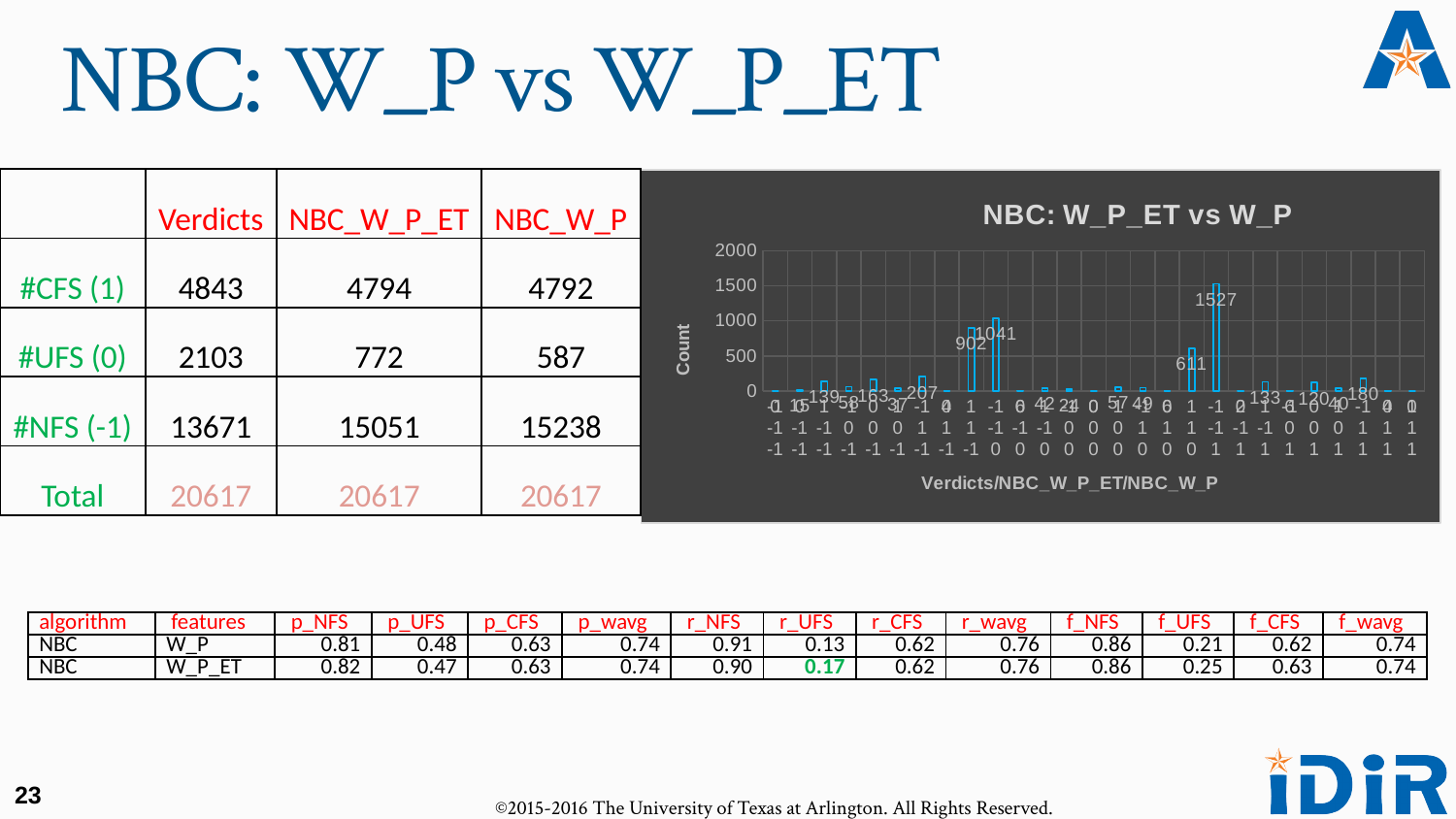

# NBC: W_P vs W_P_ET
|  | Verdicts | NBC\_W\_P\_ET | NBC\_W\_P |
| --- | --- | --- | --- |
| #CFS (1) | 4843 | 4794 | 4792 |
| #UFS (0) | 2103 | 772 | 587 |
| #NFS (-1) | 13671 | 15051 | 15238 |
| Total | 20617 | 20617 | 20617 |

### Chart: NBC: W_P_ET vs W_P

| Category | Count |
|---|---|
| -1 | 0.0 |
| 0 | 15.0 |
| 1 | 139.0 |
| -1 | 58.0 |
| 0 | 163.0 |
| 1 | 37.0 |
| -1 | 207.0 |
| 0 | 4.0 |
| 1 | 902.0 |
| -1 | 1041.0 |
| 0 | 6.0 |
| 1 | 42.0 |
| -1 | 24.0 |
| 0 | 0.0 |
| 1 | 57.0 |
| -1 | 49.0 |
| 0 | 6.0 |
| 1 | 611.0 |
| -1 | 1527.0 |
| 0 | 2.0 |
| 1 | 133.0 |
| -1 | 6.0 |
| 0 | 120.0 |
| 1 | 40.0 |
| -1 | 180.0 |
| 0 | 4.0 |
| 1 | 0.0 |
| algorithm | features | p\_NFS | p\_UFS | p\_CFS | p\_wavg | r\_NFS | r\_UFS | r\_CFS | r\_wavg | f\_NFS | f\_UFS | f\_CFS | f\_wavg |
| --- | --- | --- | --- | --- | --- | --- | --- | --- | --- | --- | --- | --- | --- |
| NBC | W\_P | 0.81 | 0.48 | 0.63 | 0.74 | 0.91 | 0.13 | 0.62 | 0.76 | 0.86 | 0.21 | 0.62 | 0.74 |
| NBC | W\_P\_ET | 0.82 | 0.47 | 0.63 | 0.74 | 0.90 | 0.17 | 0.62 | 0.76 | 0.86 | 0.25 | 0.63 | 0.74 |
23